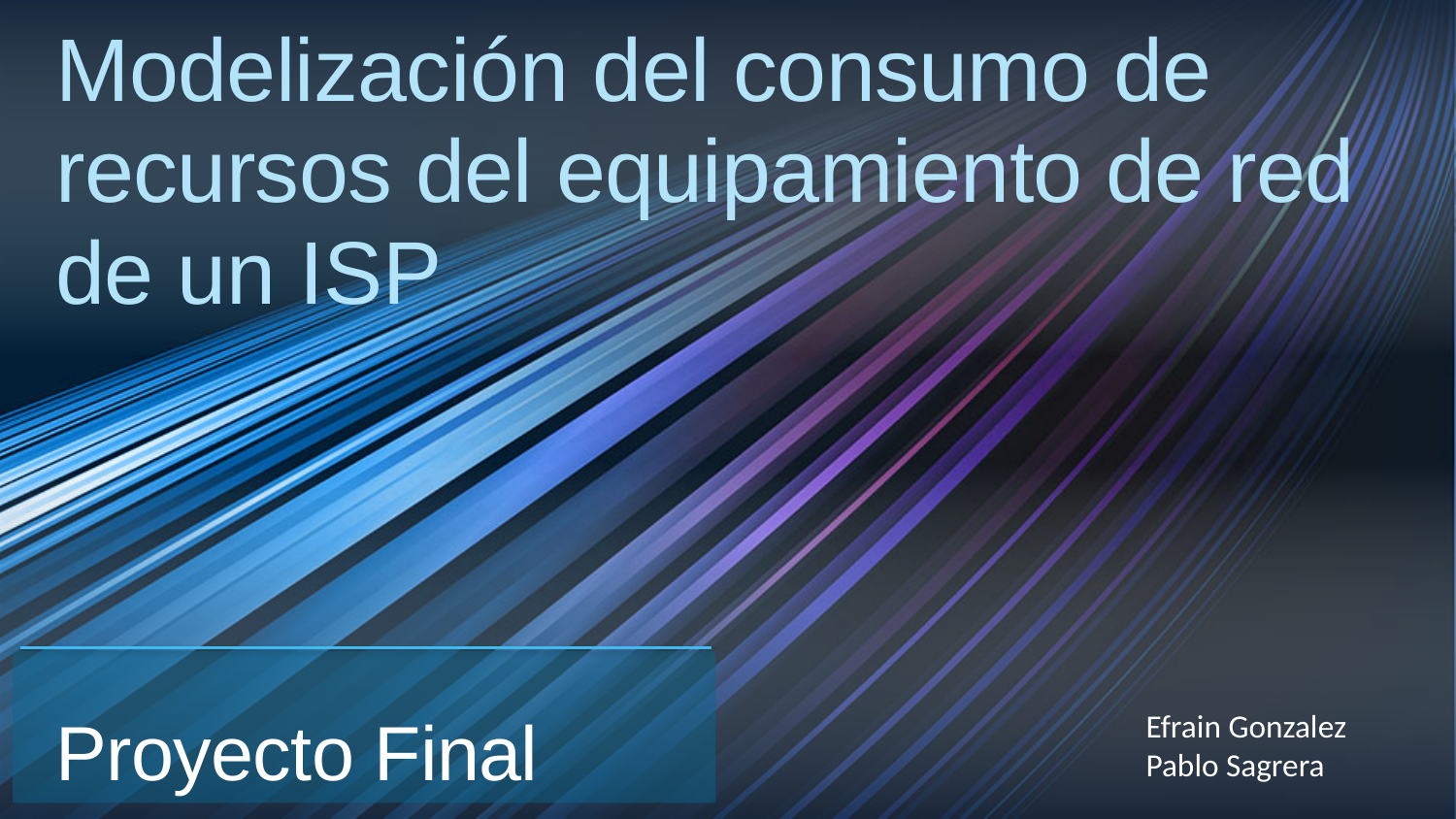

Modelización del consumo de recursos del equipamiento de red de un ISP

# Proyecto Final
Efrain Gonzalez
Pablo Sagrera